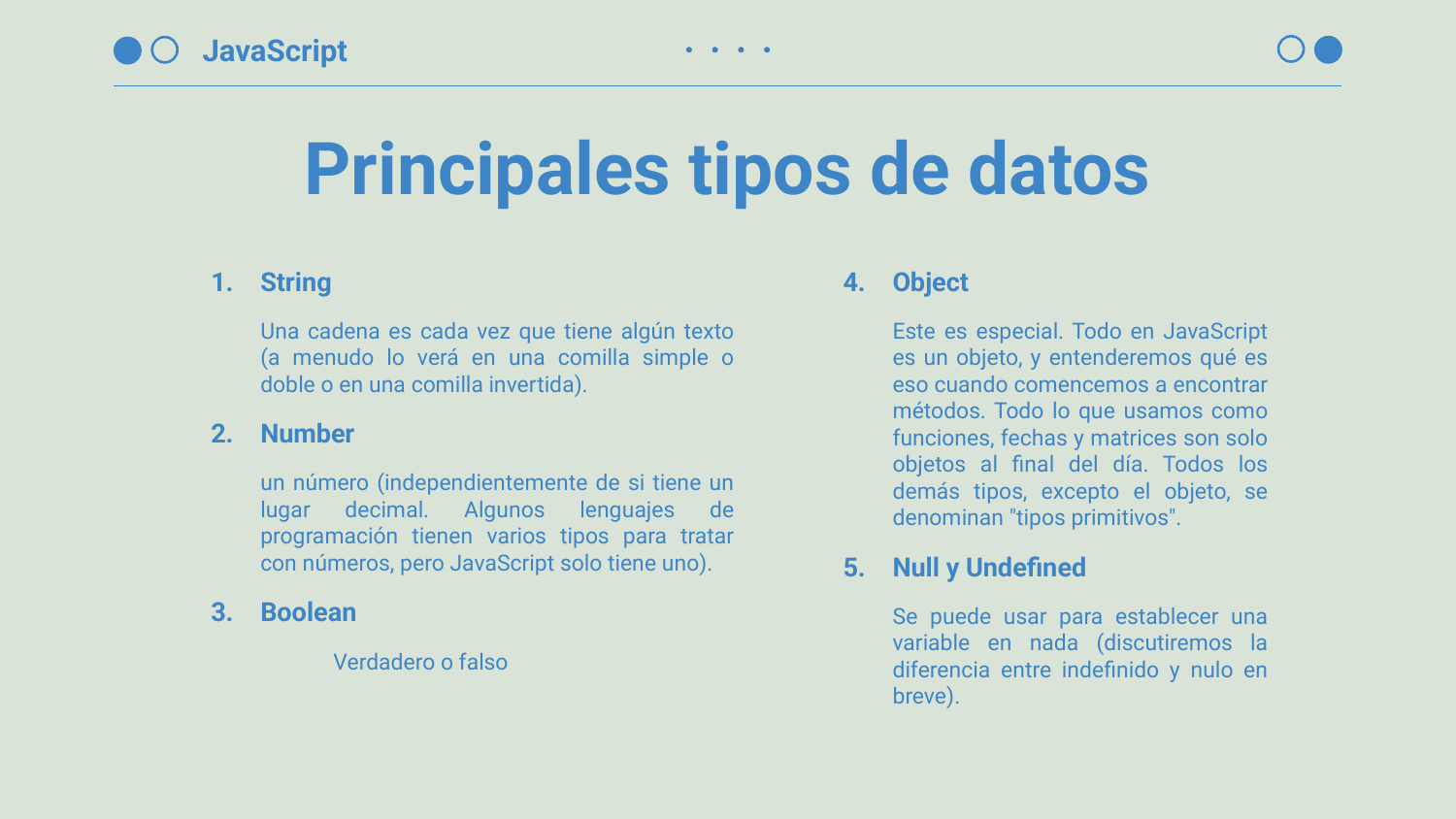

# Principales tipos de datos
String
Una cadena es cada vez que tiene algún texto (a menudo lo verá en una comilla simple o doble o en una comilla invertida).
Number
un número (independientemente de si tiene un lugar decimal. Algunos lenguajes de programación tienen varios tipos para tratar con números, pero JavaScript solo tiene uno).
Boolean
	Verdadero o falso
Object
Este es especial. Todo en JavaScript es un objeto, y entenderemos qué es eso cuando comencemos a encontrar métodos. Todo lo que usamos como funciones, fechas y matrices son solo objetos al final del día. Todos los demás tipos, excepto el objeto, se denominan "tipos primitivos".
Null y Undefined
Se puede usar para establecer una variable en nada (discutiremos la diferencia entre indefinido y nulo en breve).